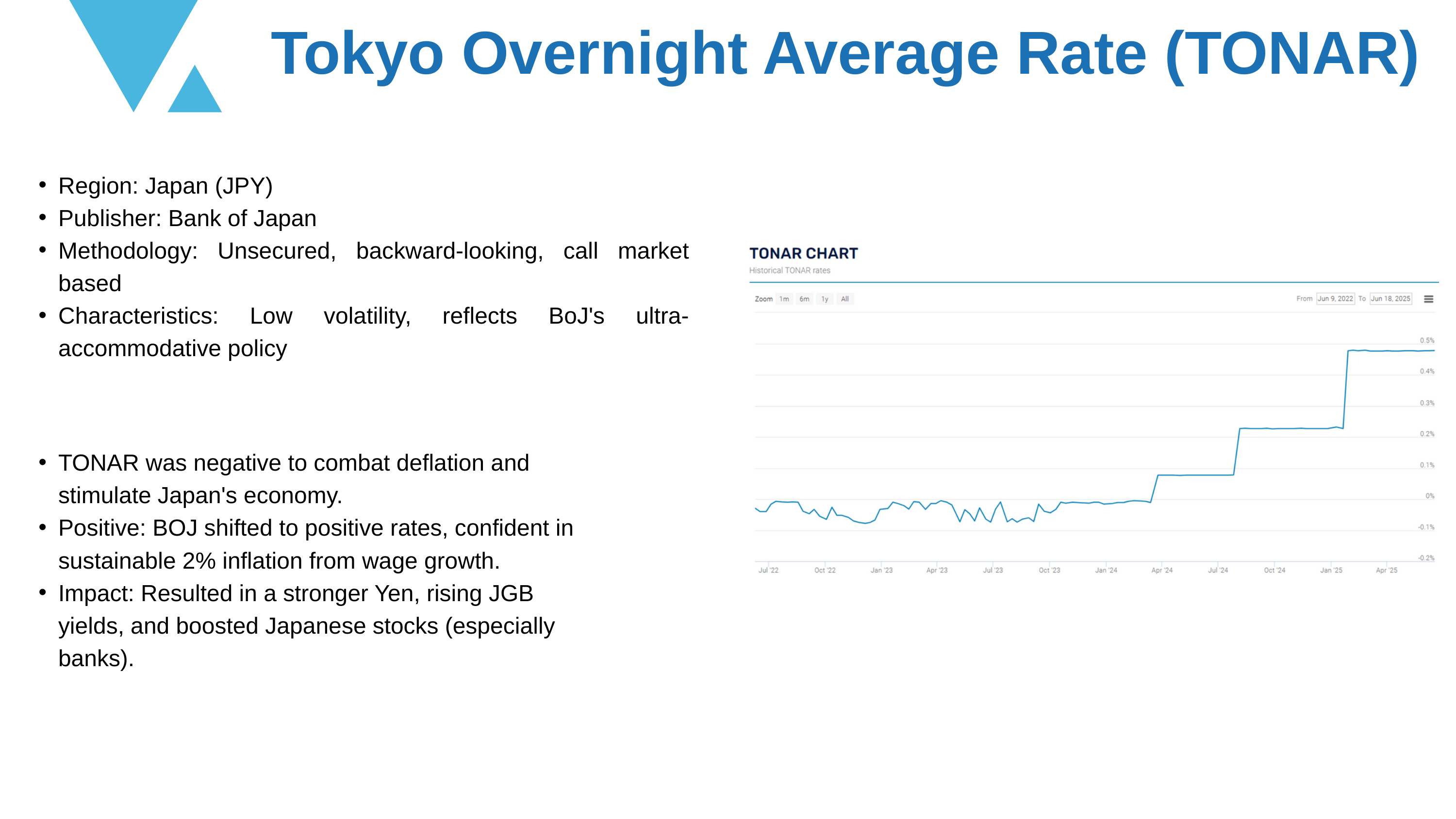

Tokyo Overnight Average Rate (TONAR)

Region: Japan (JPY)
Publisher: Bank of Japan
Methodology: Unsecured, backward-looking, call market based
Characteristics: Low volatility, reflects BoJ's ultra-accommodative policy

TONAR was negative to combat deflation and stimulate Japan's economy.
Positive: BOJ shifted to positive rates, confident in sustainable 2% inflation from wage growth.
Impact: Resulted in a stronger Yen, rising JGB yields, and boosted Japanese stocks (especially banks).